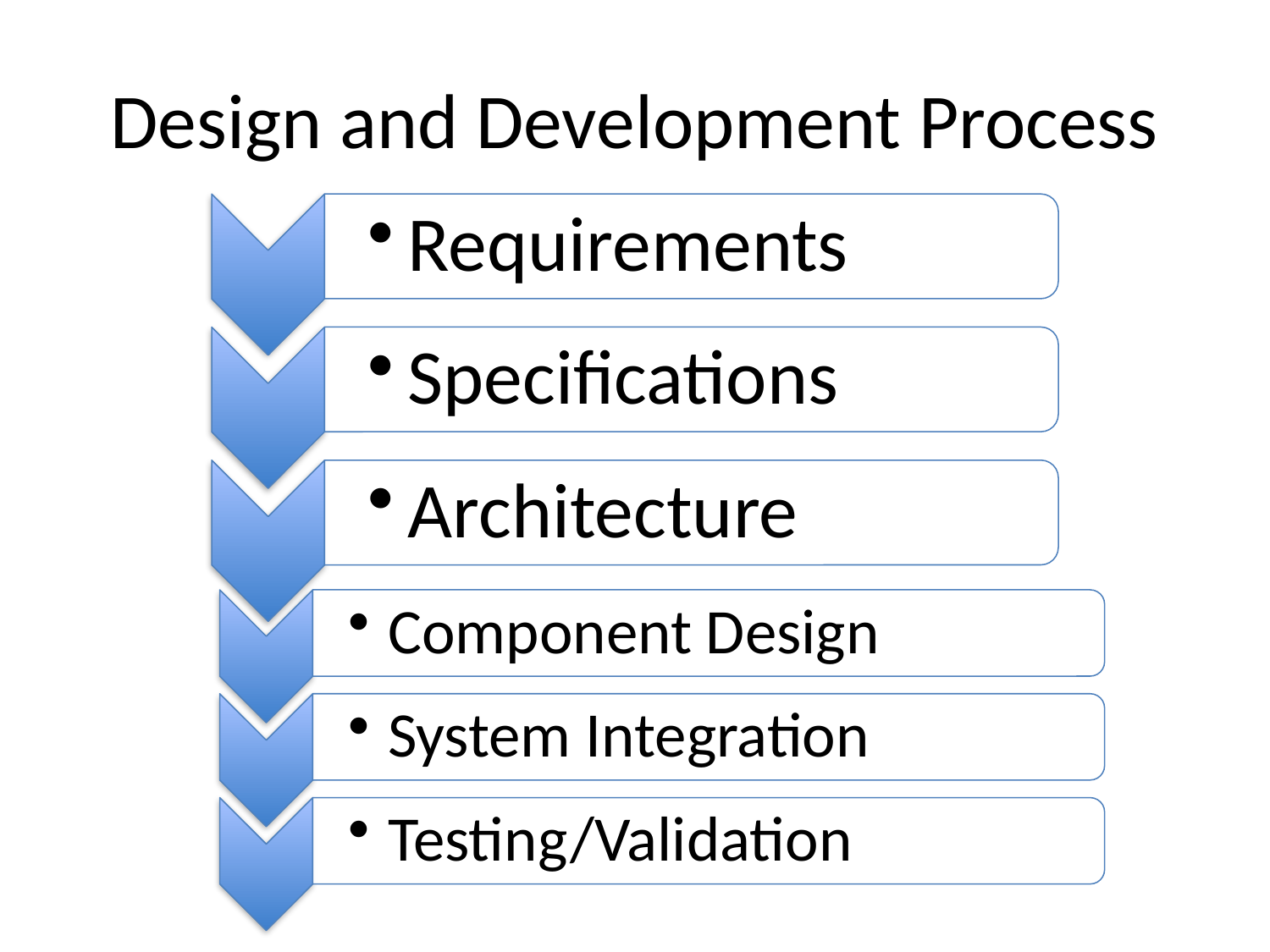

# Design and Development Process

Requirements

Specifications

Architecture

Component Design

System Integration

Testing/Validation